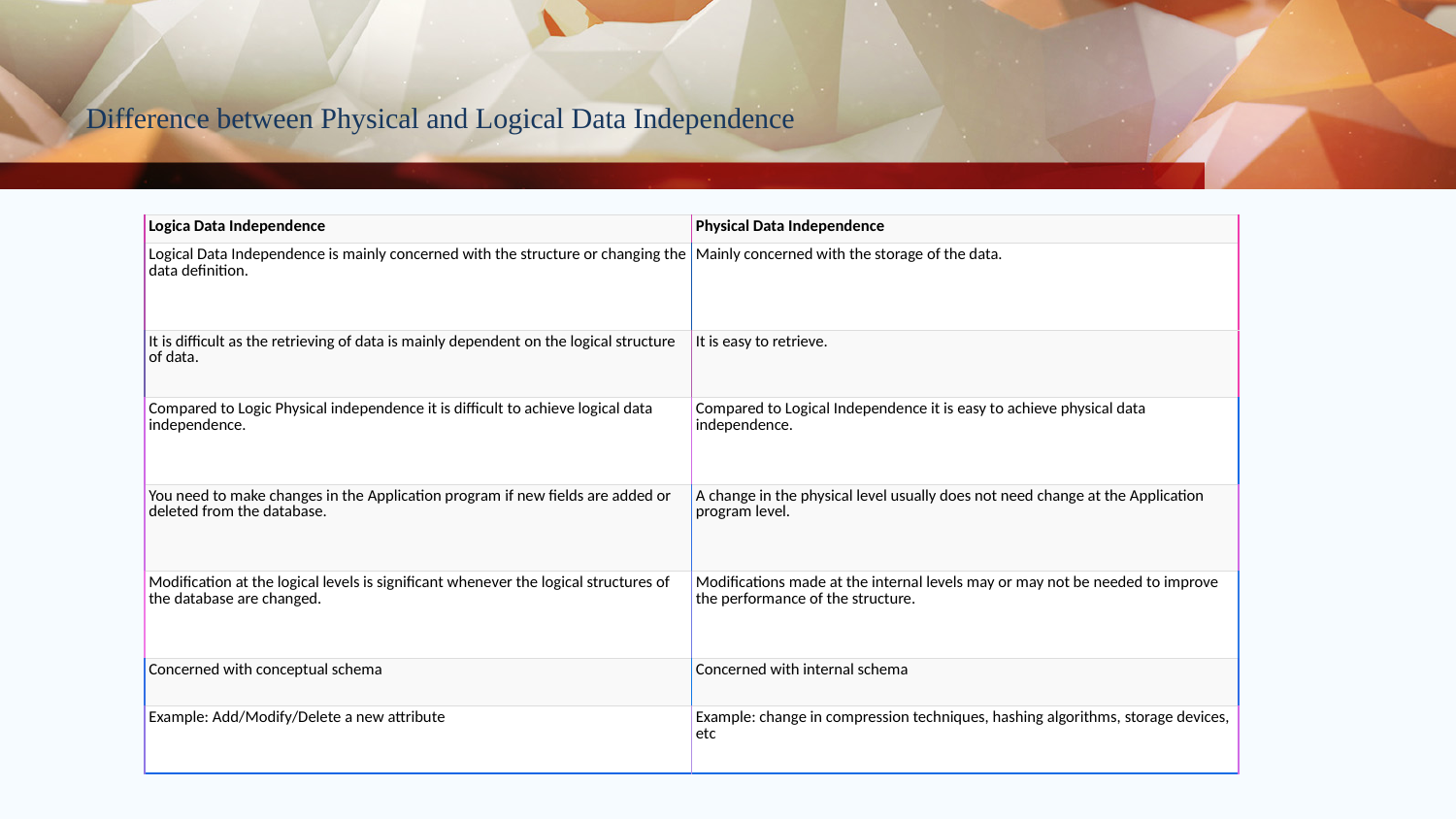

# Difference between Physical and Logical Data Independence
| Logica Data Independence | Physical Data Independence |
| --- | --- |
| Logical Data Independence is mainly concerned with the structure or changing the data definition. | Mainly concerned with the storage of the data. |
| It is difficult as the retrieving of data is mainly dependent on the logical structure of data. | It is easy to retrieve. |
| Compared to Logic Physical independence it is difficult to achieve logical data independence. | Compared to Logical Independence it is easy to achieve physical data independence. |
| You need to make changes in the Application program if new fields are added or deleted from the database. | A change in the physical level usually does not need change at the Application program level. |
| Modification at the logical levels is significant whenever the logical structures of the database are changed. | Modifications made at the internal levels may or may not be needed to improve the performance of the structure. |
| Concerned with conceptual schema | Concerned with internal schema |
| Example: Add/Modify/Delete a new attribute | Example: change in compression techniques, hashing algorithms, storage devices, etc |